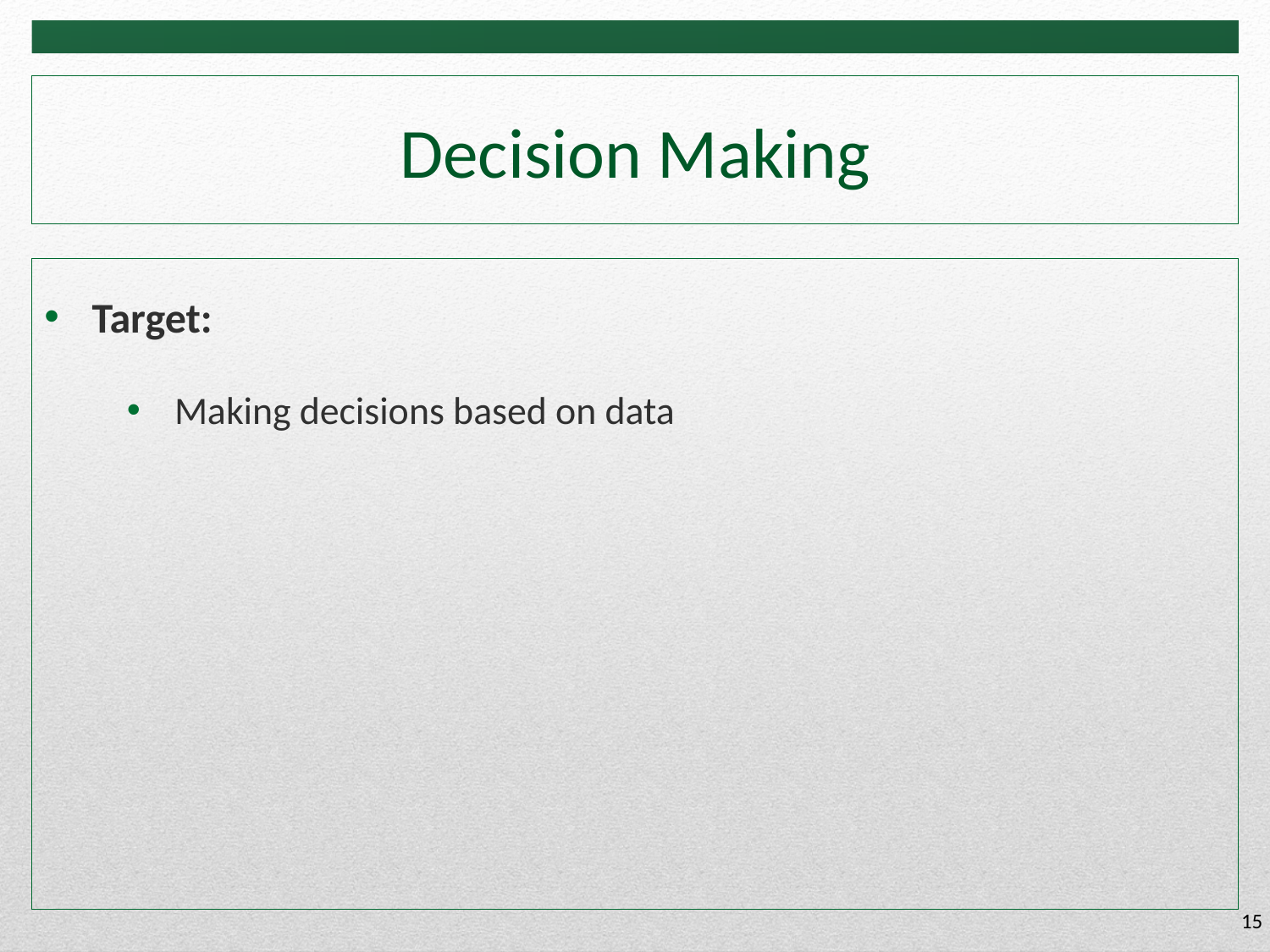

# Decision Making
Target:
Making decisions based on data
15